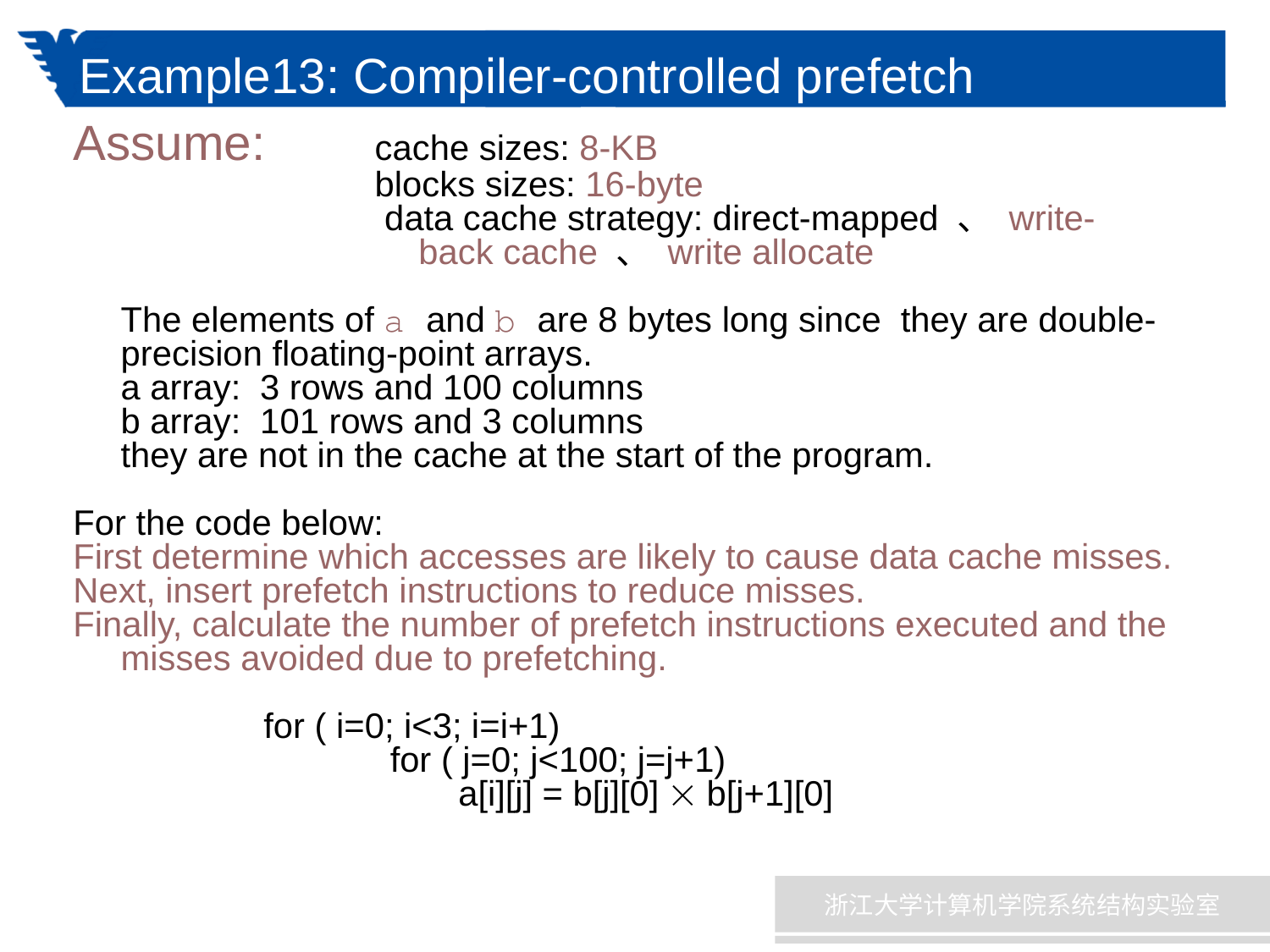

# Example13: Compiler-controlled prefetch
Assume: 	cache sizes: 8-KB
			blocks sizes: 16-byte
			 data cache strategy: direct-mapped 、 write-			　back cache 、 write allocate

	The elements of a and b are 8 bytes long since  they are double-precision floating-point arrays.
	a array:  3 rows and 100 columns
	b array:  101 rows and 3 columns
	they are not in the cache at the start of the program.

For the code below:
First determine which accesses are likely to cause data cache misses.
Next, insert prefetch instructions to reduce misses.
Finally, calculate the number of prefetch instructions executed and the misses avoided due to prefetching.

for ( i=0; i<3; i=i+1)
             for ( j=0; j<100; j=j+1)
                    a[i][j] = b[j][0] × b[j+1][0]